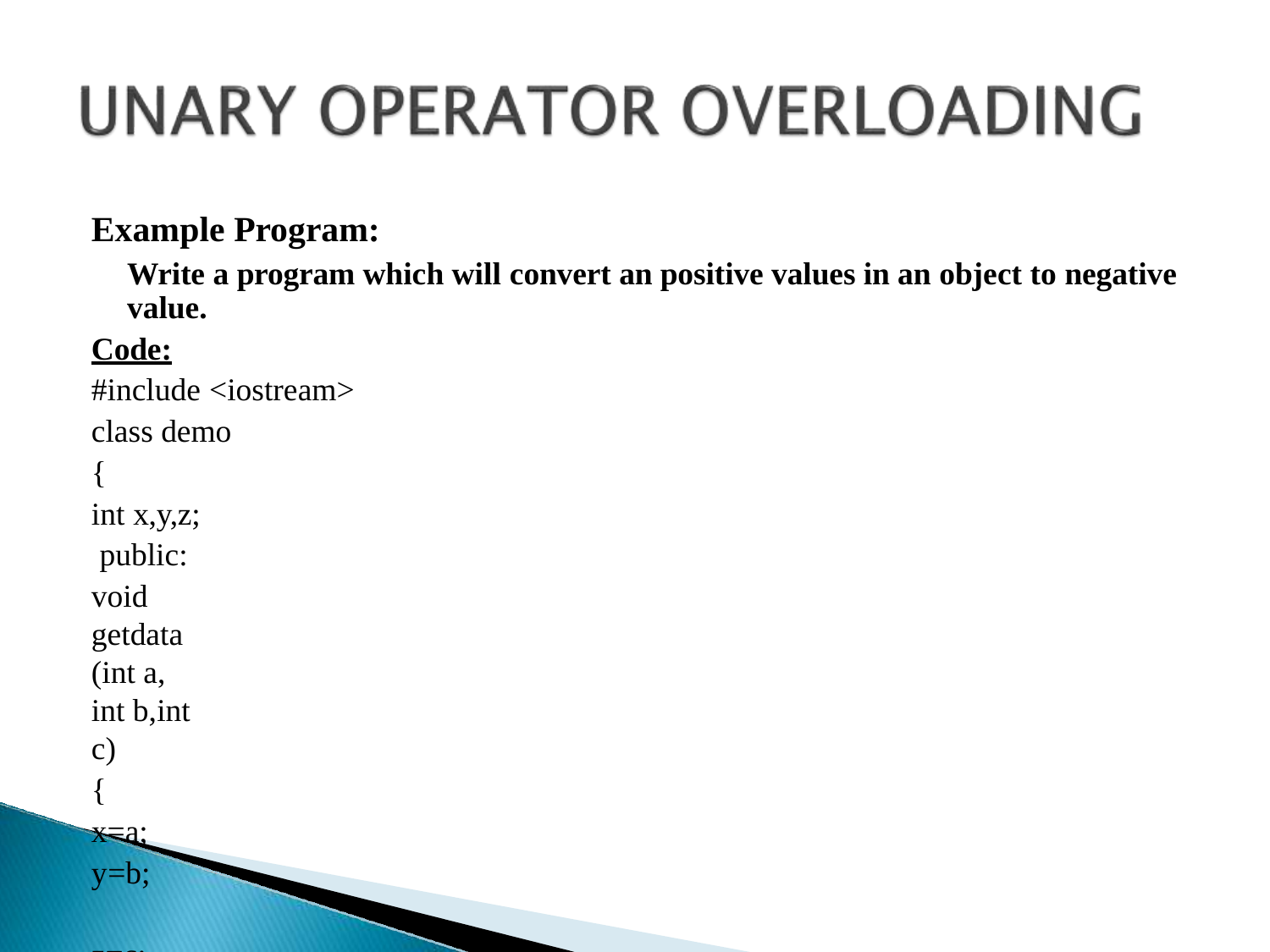

# Example Program:
Write a program which will convert an positive values in an object to negative  value.
Code:
#include <iostream>
class demo
{
int x,y,z;  public:
void getdata (int a, int b,int c)
{
x=a;
y=b;  z=c;
}
Contd...,